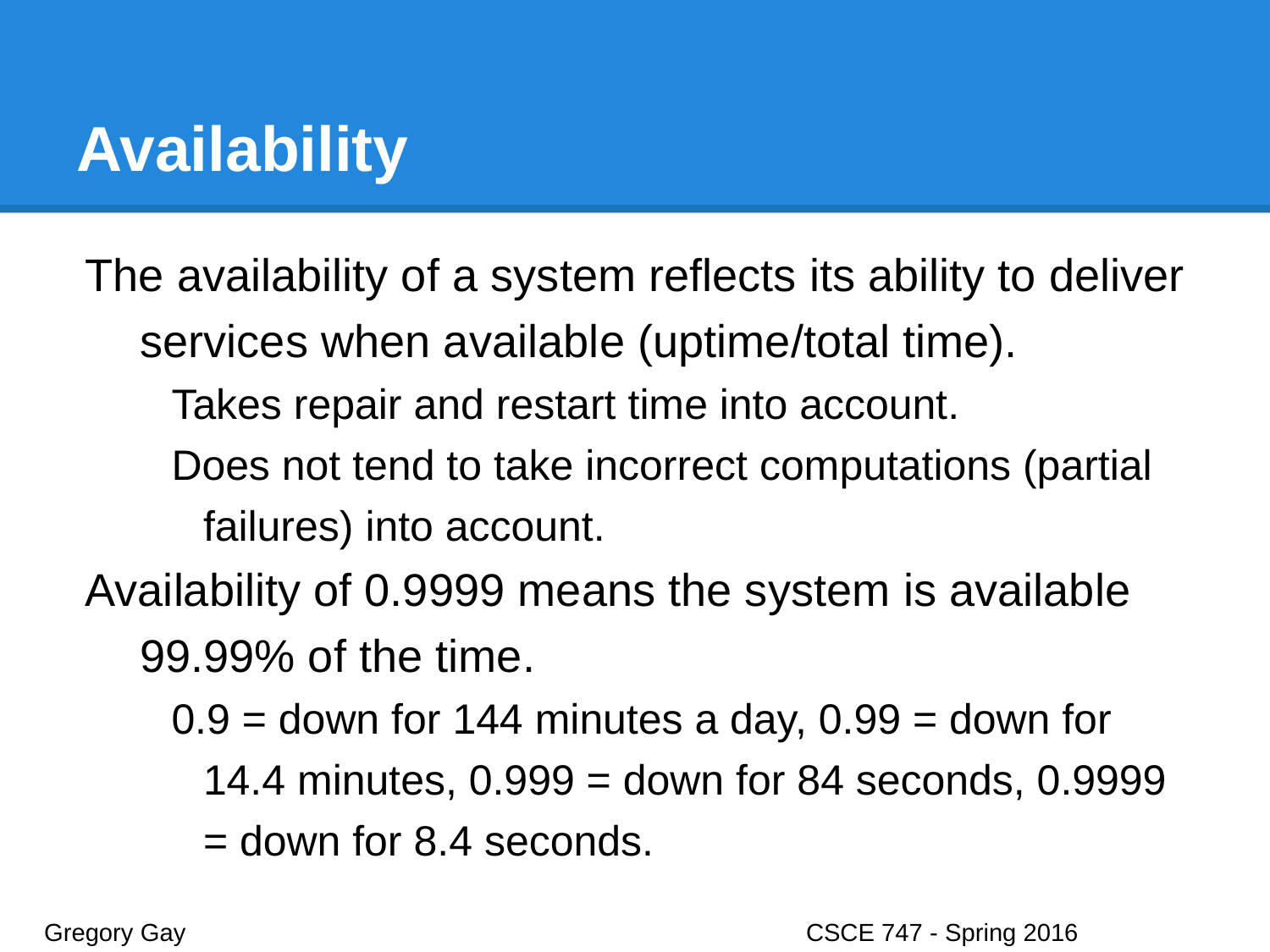

# Availability
The availability of a system reflects its ability to deliver services when available (uptime/total time).
Takes repair and restart time into account.
Does not tend to take incorrect computations (partial failures) into account.
Availability of 0.9999 means the system is available 99.99% of the time.
0.9 = down for 144 minutes a day, 0.99 = down for 14.4 minutes, 0.999 = down for 84 seconds, 0.9999 = down for 8.4 seconds.
Gregory Gay					CSCE 747 - Spring 2016							22